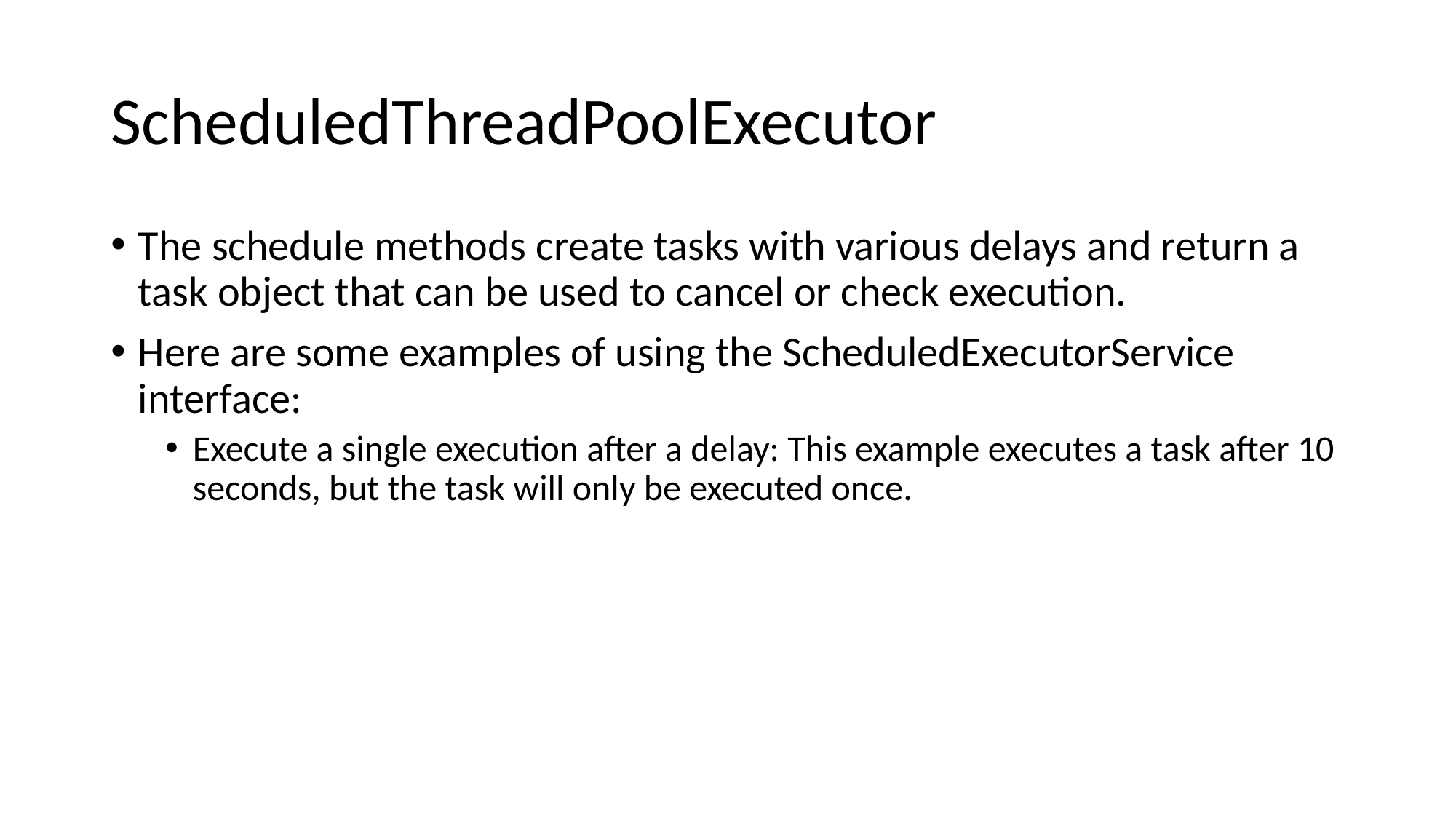

# ScheduledThreadPoolExecutor
The schedule methods create tasks with various delays and return a task object that can be used to cancel or check execution.
Here are some examples of using the ScheduledExecutorService interface:
Execute a single execution after a delay: This example executes a task after 10 seconds, but the task will only be executed once.